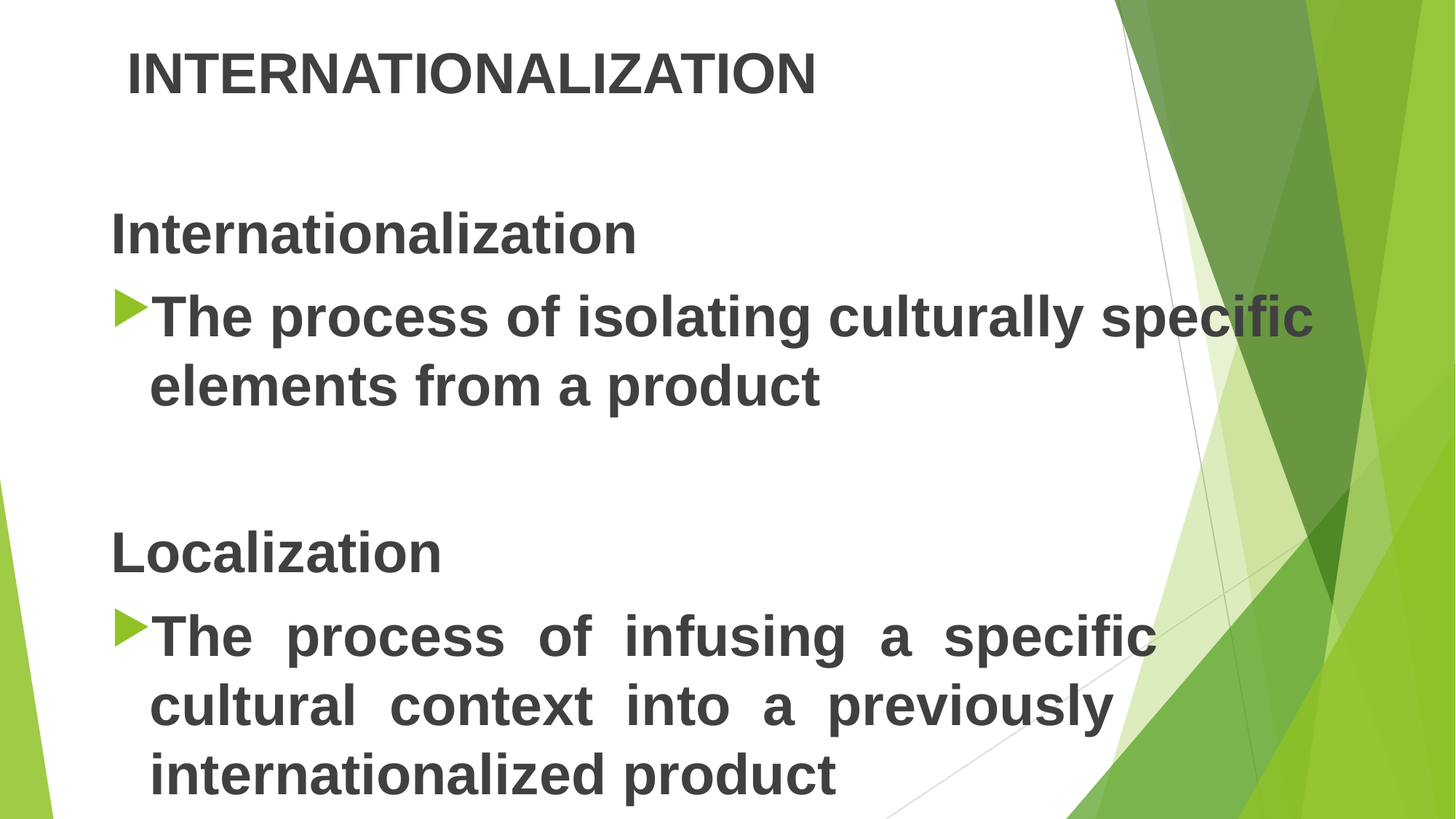

INTERNATIONALIZATION

Internationalization
The process of isolating culturally specific elements from a product

Localization
The  process  of  infusing  a  specific  cultural  context  into  a  previously internationalized product

#